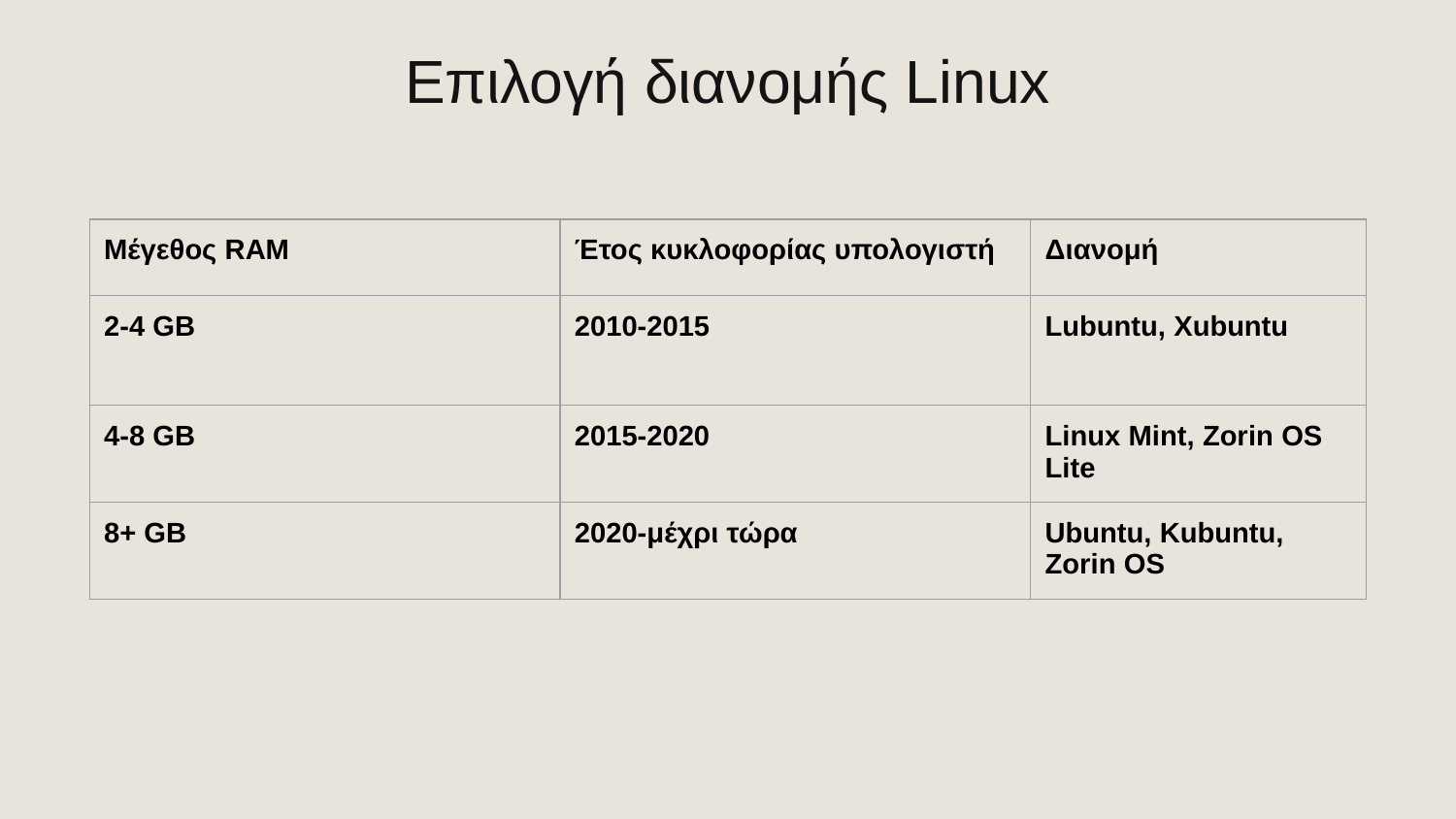

Επιλογή διανομής Linux
| Μέγεθος RAM | Έτος κυκλοφορίας υπολογιστή | Διανομή |
| --- | --- | --- |
| 2-4 GB | 2010-2015 | Lubuntu, Xubuntu |
| 4-8 GB | 2015-2020 | Linux Mint, Zorin OS Lite |
| 8+ GB | 2020-μέχρι τώρα | Ubuntu, Kubuntu, Zorin OS |